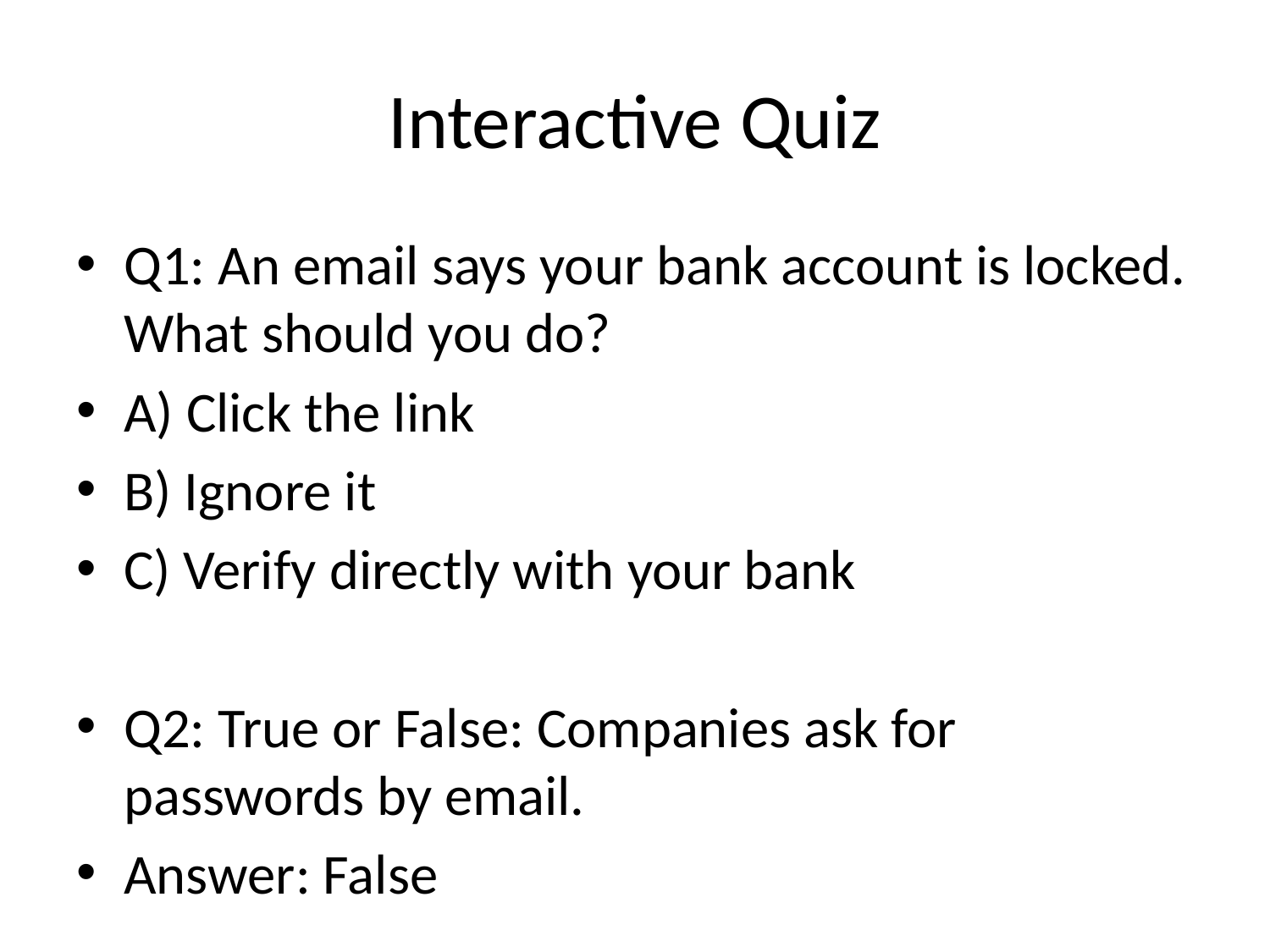

# Interactive Quiz
Q1: An email says your bank account is locked. What should you do?
A) Click the link
B) Ignore it
C) Verify directly with your bank

Q2: True or False: Companies ask for passwords by email.
Answer: False